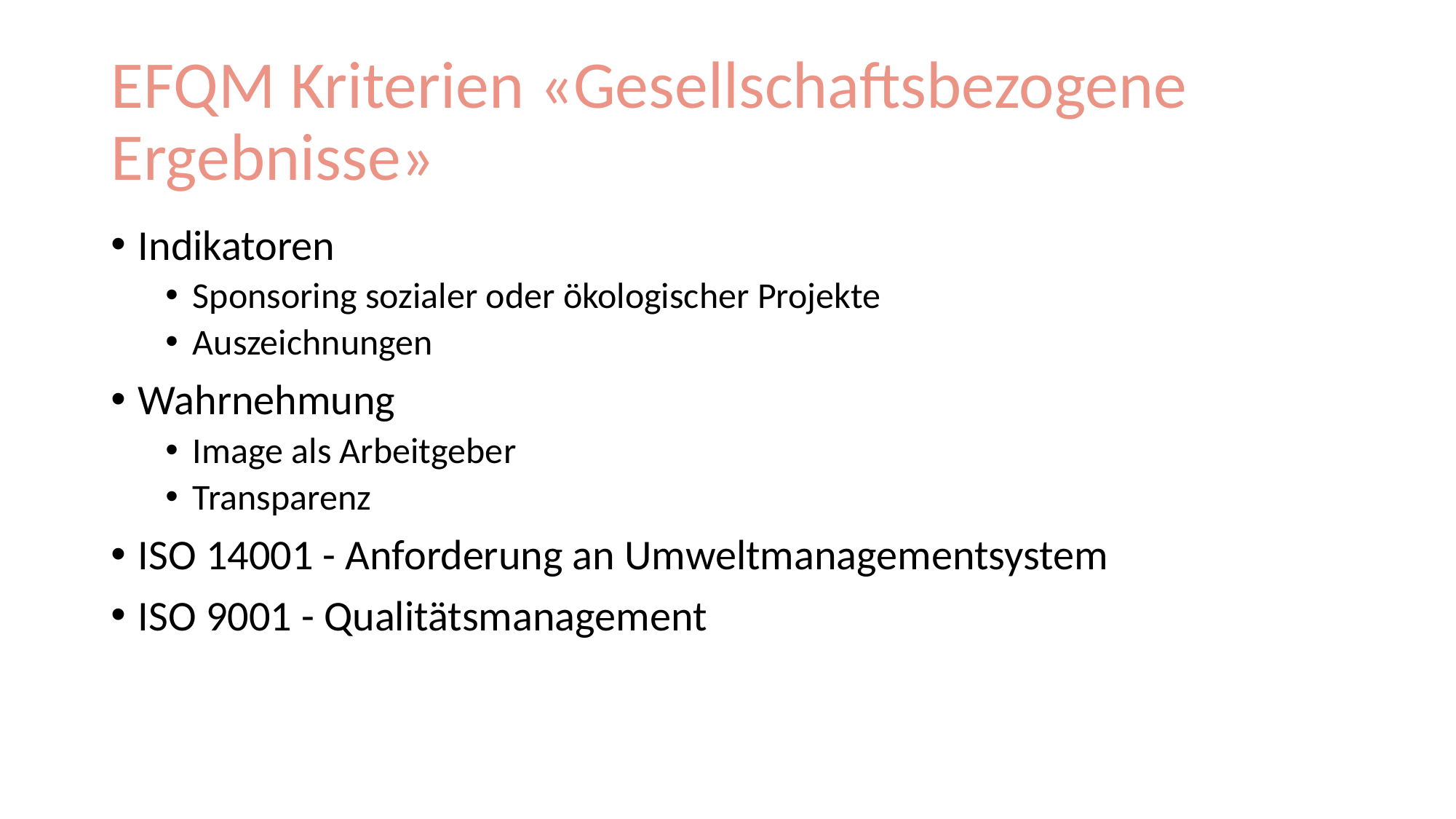

# EFQM Kriterien «Gesellschaftsbezogene Ergebnisse»
Indikatoren
Sponsoring sozialer oder ökologischer Projekte
Auszeichnungen
Wahrnehmung
Image als Arbeitgeber
Transparenz
ISO 14001 - Anforderung an Umweltmanagementsystem
ISO 9001 - Qualitätsmanagement